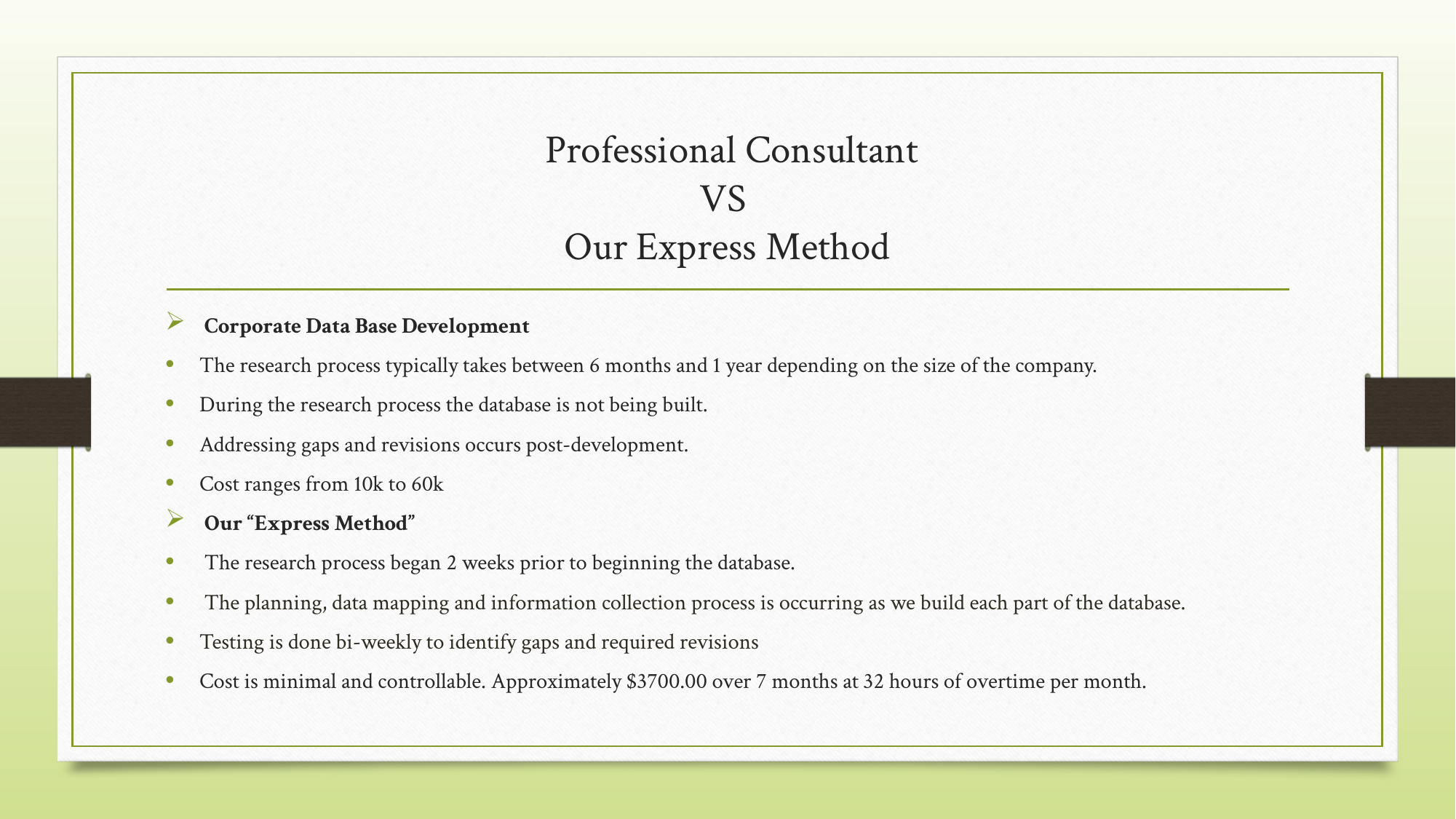

# Professional Consultant VS Our Express Method
 Corporate Data Base Development
The research process typically takes between 6 months and 1 year depending on the size of the company.
During the research process the database is not being built.
Addressing gaps and revisions occurs post-development.
Cost ranges from 10k to 60k
 Our “Express Method”
 The research process began 2 weeks prior to beginning the database.
 The planning, data mapping and information collection process is occurring as we build each part of the database.
Testing is done bi-weekly to identify gaps and required revisions
Cost is minimal and controllable. Approximately $3700.00 over 7 months at 32 hours of overtime per month.